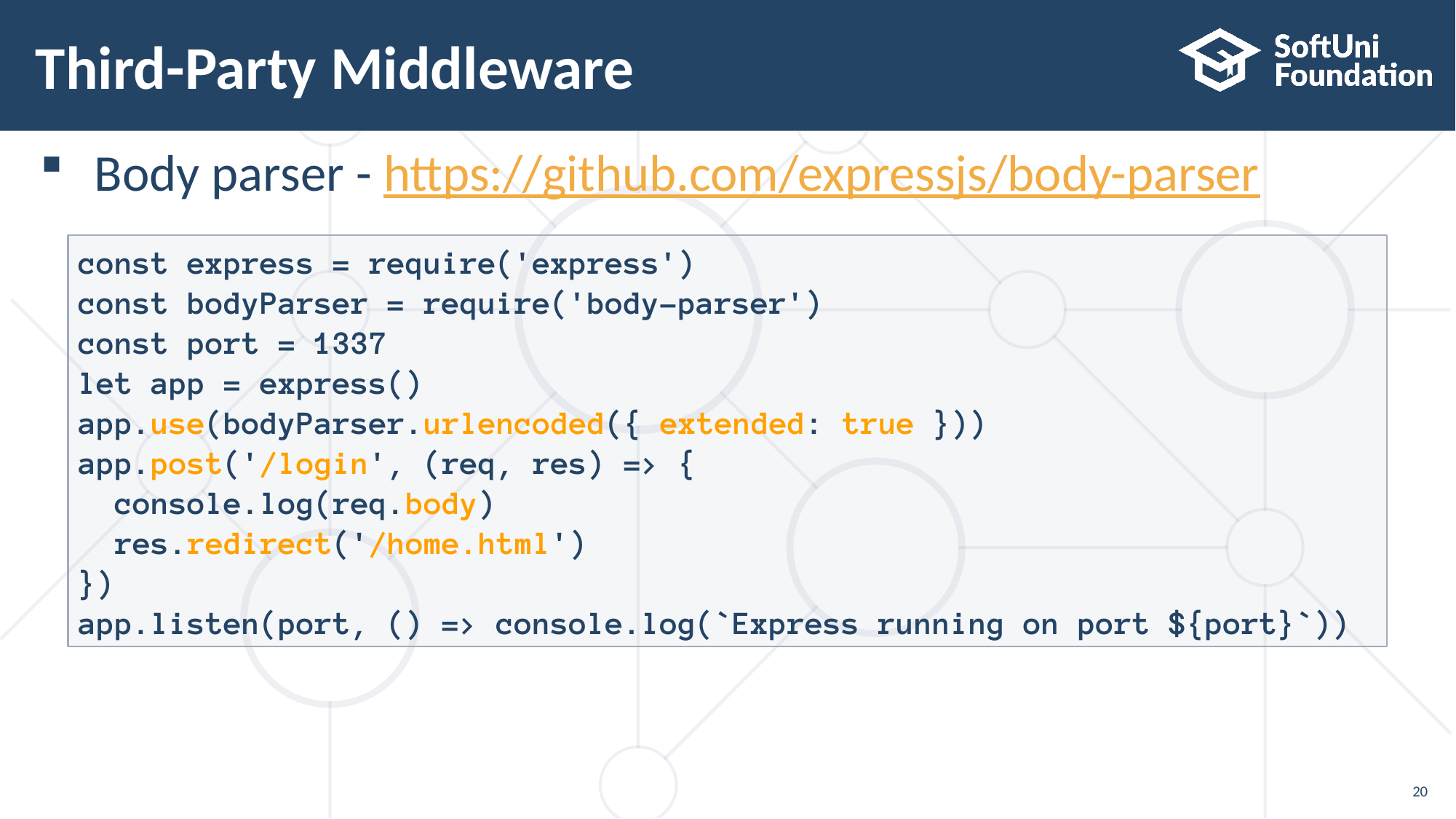

# Third-Party Middleware
Body parser - https://github.com/expressjs/body-parser
const express = require('express')
const bodyParser = require('body-parser')
const port = 1337
let app = express()
app.use(bodyParser.urlencoded({ extended: true }))
app.post('/login', (req, res) => {
  console.log(req.body)
  res.redirect('/home.html')
})
app.listen(port, () => console.log(`Express running on port ${port}`))
20